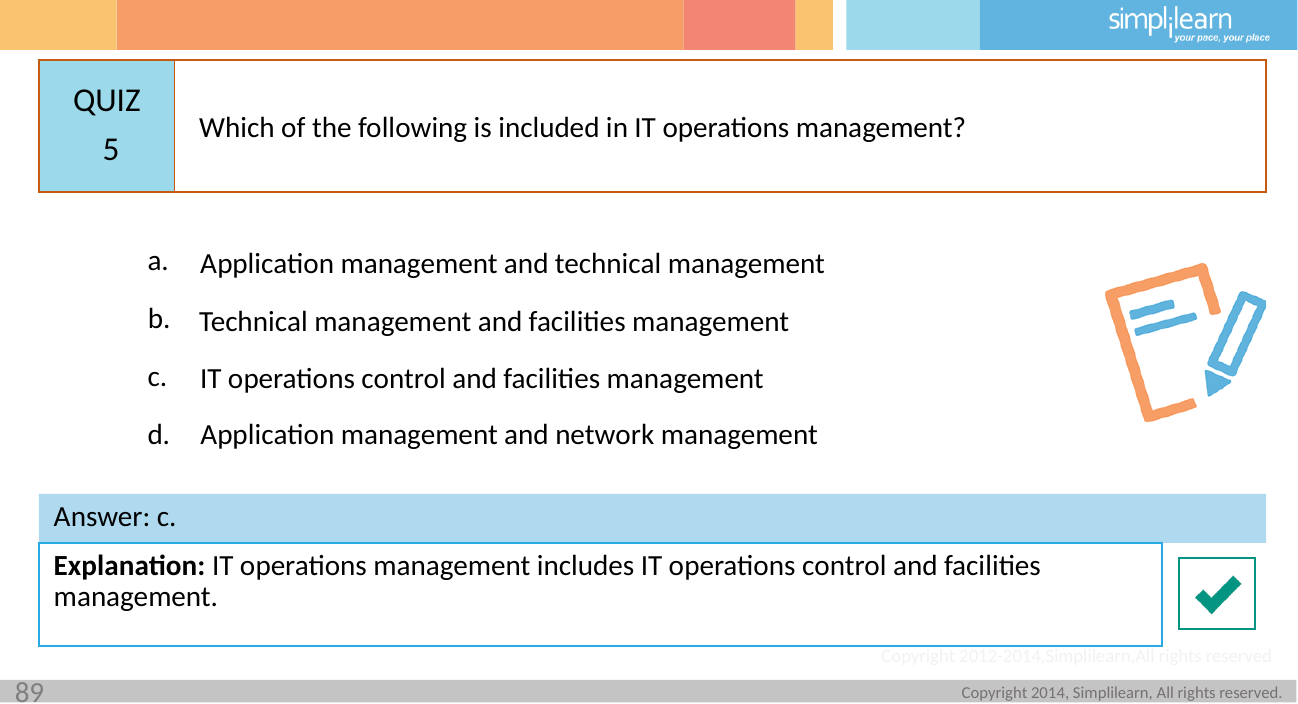

Which of the following is included in IT operations management?

5
Application management and technical management

Technical management and facilities management

IT operations control and facilities management

Application management and network management

Answer: c.
Explanation: IT operations management includes IT operations control and facilities management.